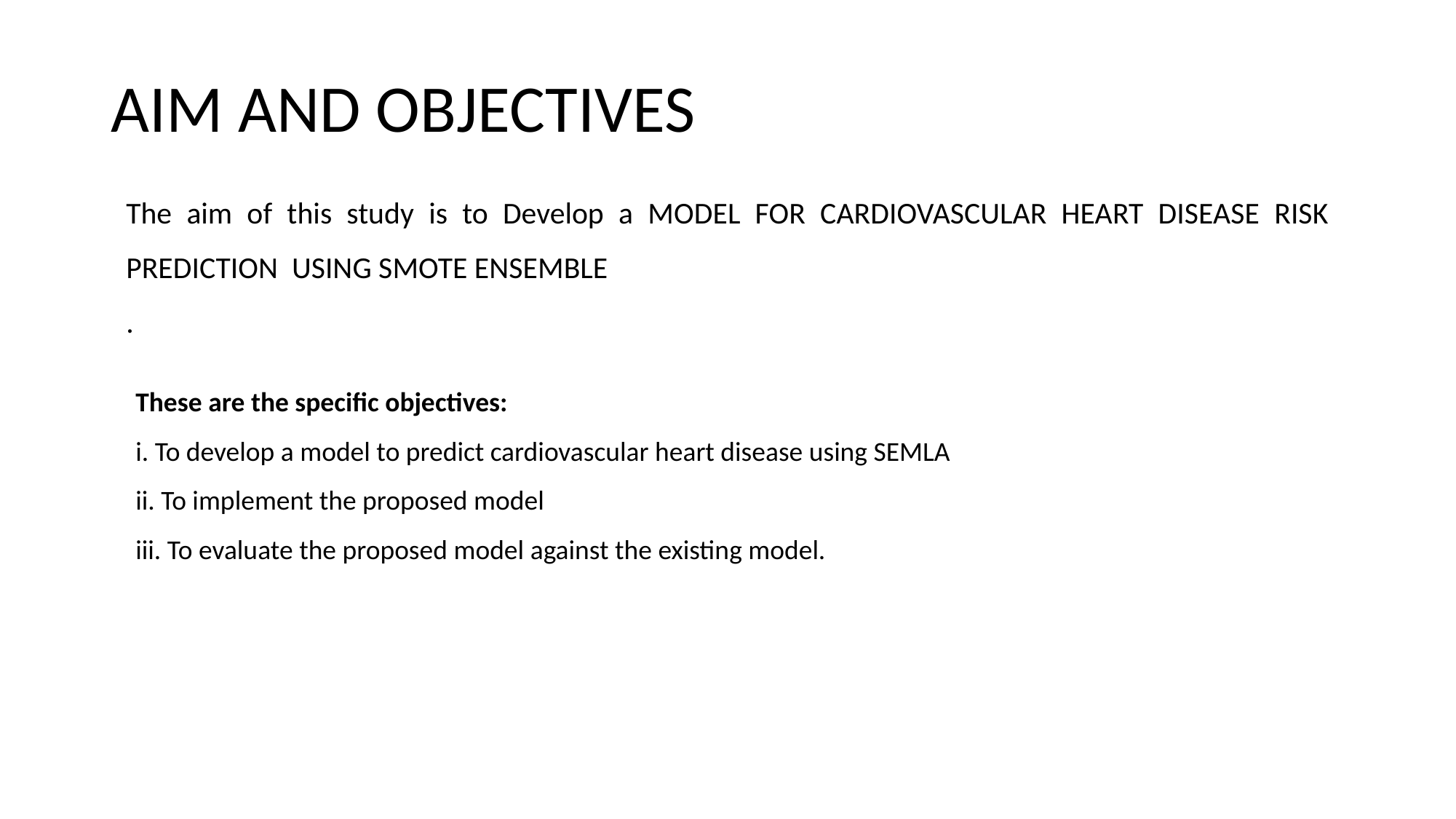

# AIM AND OBJECTIVES
The aim of this study is to Develop a MODEL FOR CARDIOVASCULAR HEART DISEASE RISK PREDICTION  USING SMOTE ENSEMBLE
.
These are the specific objectives:
i. To develop a model to predict cardiovascular heart disease using SEMLA
ii. To implement the proposed model
iii. To evaluate the proposed model against the existing model.